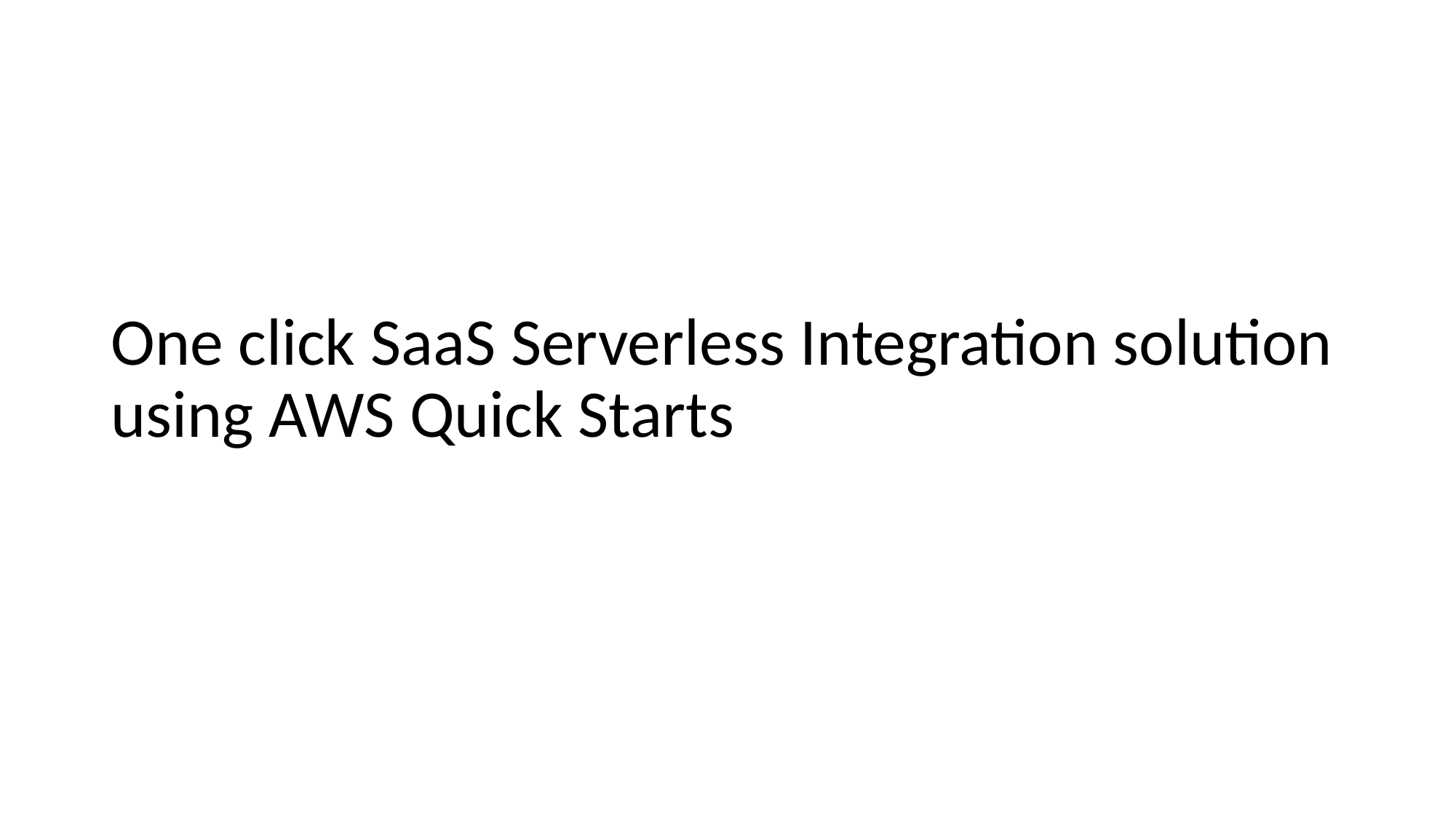

# One click SaaS Serverless Integration solution using AWS Quick Starts